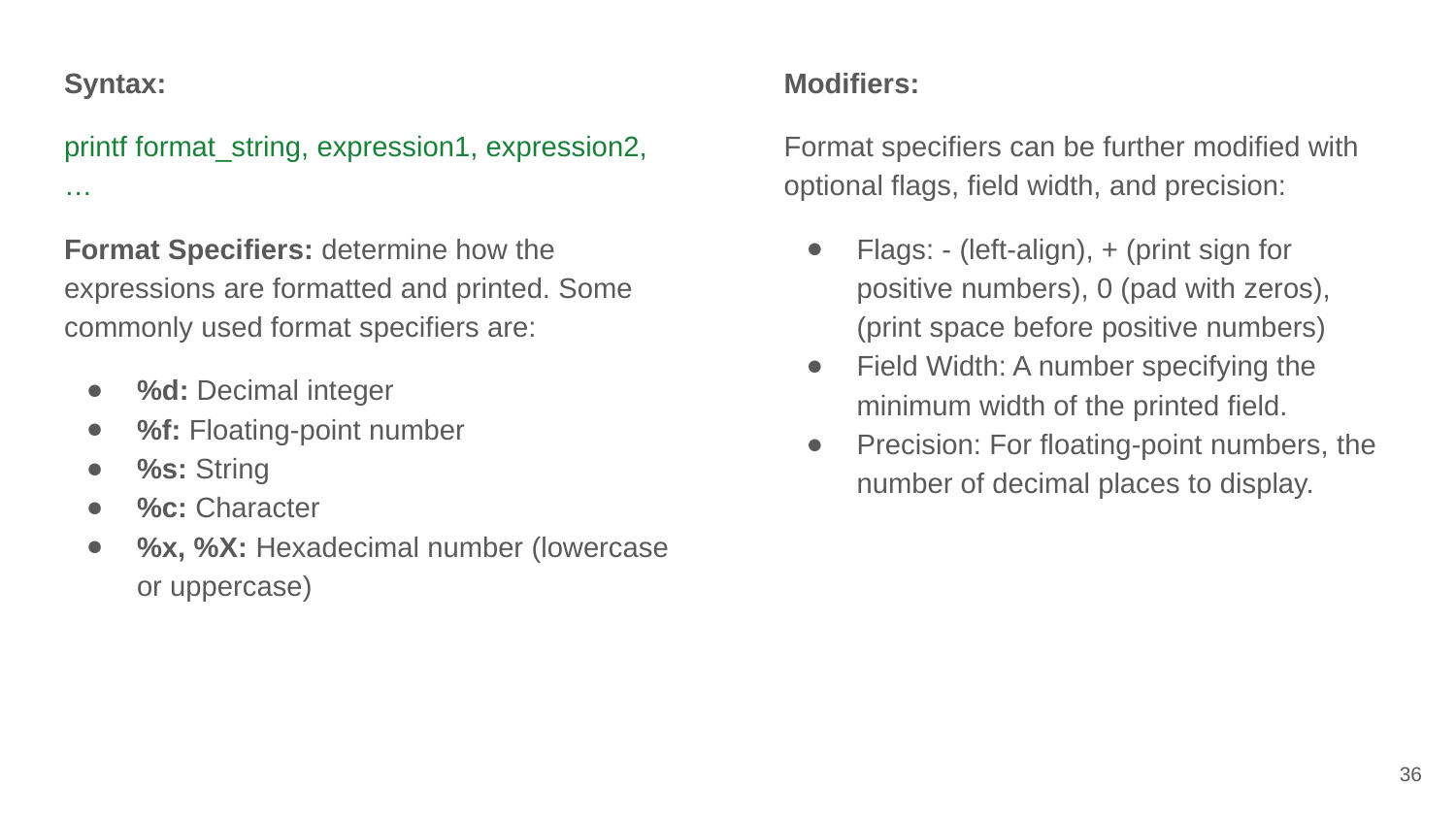

Syntax:
printf format_string, expression1, expression2, …
Format Specifiers: determine how the expressions are formatted and printed. Some commonly used format specifiers are:
%d: Decimal integer
%f: Floating-point number
%s: String
%c: Character
%x, %X: Hexadecimal number (lowercase or uppercase)
Modifiers:
Format specifiers can be further modified with optional flags, field width, and precision:
Flags: - (left-align), + (print sign for positive numbers), 0 (pad with zeros), (print space before positive numbers)
Field Width: A number specifying the minimum width of the printed field.
Precision: For floating-point numbers, the number of decimal places to display.

36